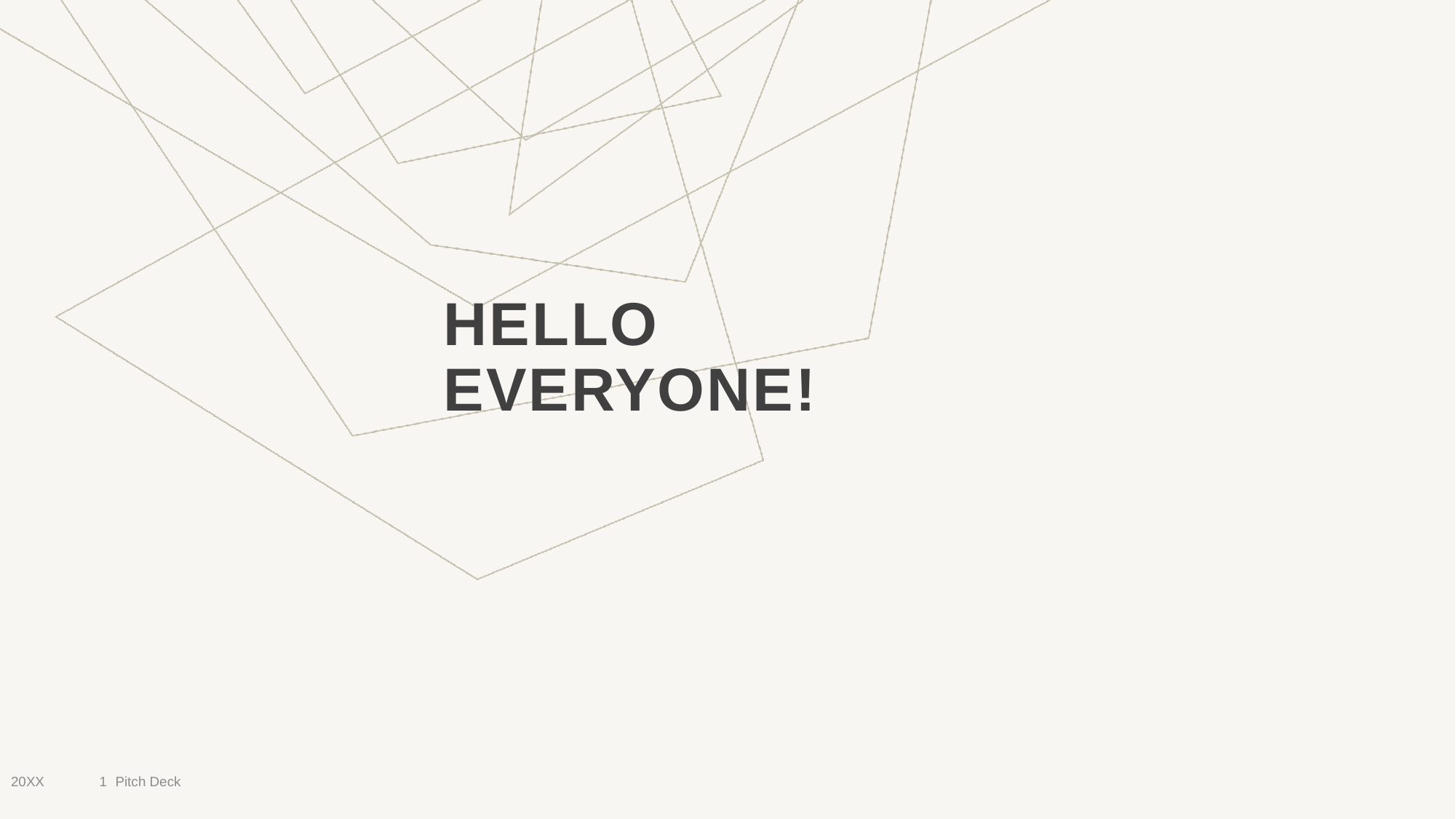

# Hello everyone!
20XX
Pitch Deck
1